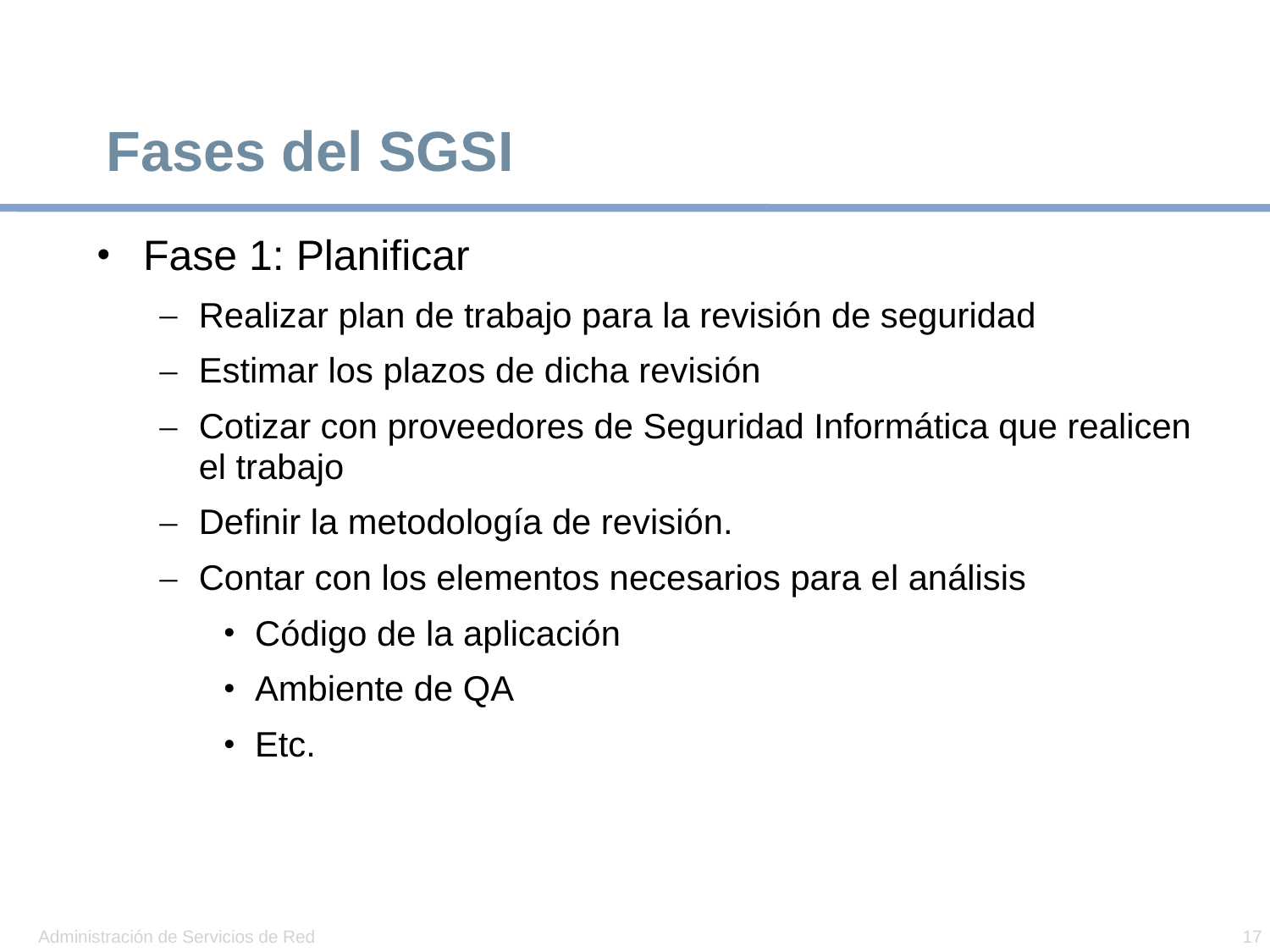

# Fases del SGSI
Fase 1: Planificar
Realizar plan de trabajo para la revisión de seguridad
Estimar los plazos de dicha revisión
Cotizar con proveedores de Seguridad Informática que realicen el trabajo
Definir la metodología de revisión.
Contar con los elementos necesarios para el análisis
Código de la aplicación
Ambiente de QA
Etc.